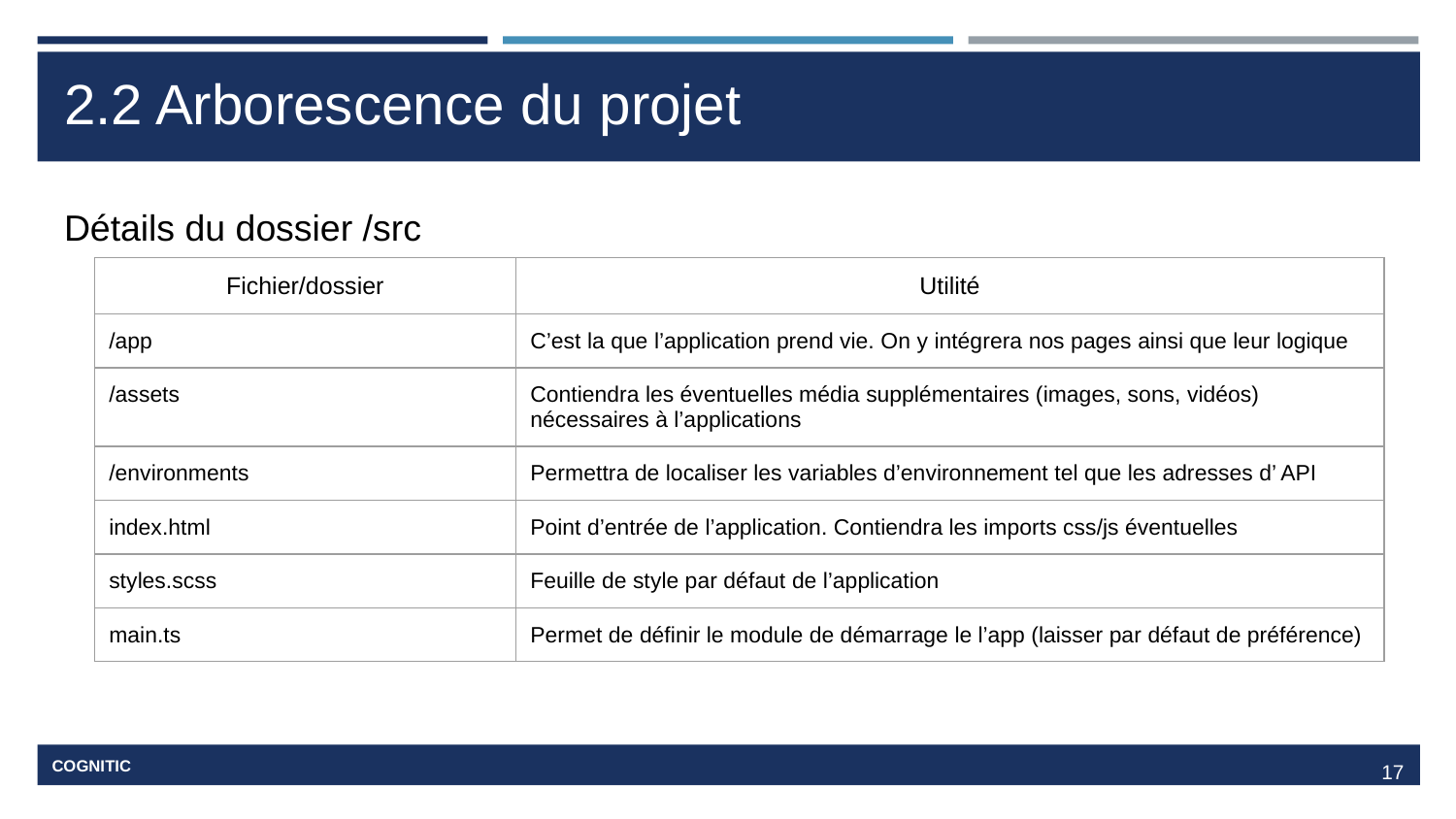

# 2.2 Arborescence du projet
Détails du dossier /src

| Fichier/dossier | Utilité |
| --- | --- |
| /app | C’est la que l’application prend vie. On y intégrera nos pages ainsi que leur logique |
| /assets | Contiendra les éventuelles média supplémentaires (images, sons, vidéos) nécessaires à l’applications |
| /environments | Permettra de localiser les variables d’environnement tel que les adresses d’ API |
| index.html | Point d’entrée de l’application. Contiendra les imports css/js éventuelles |
| styles.scss | Feuille de style par défaut de l’application |
| main.ts | Permet de définir le module de démarrage le l’app (laisser par défaut de préférence) |
17